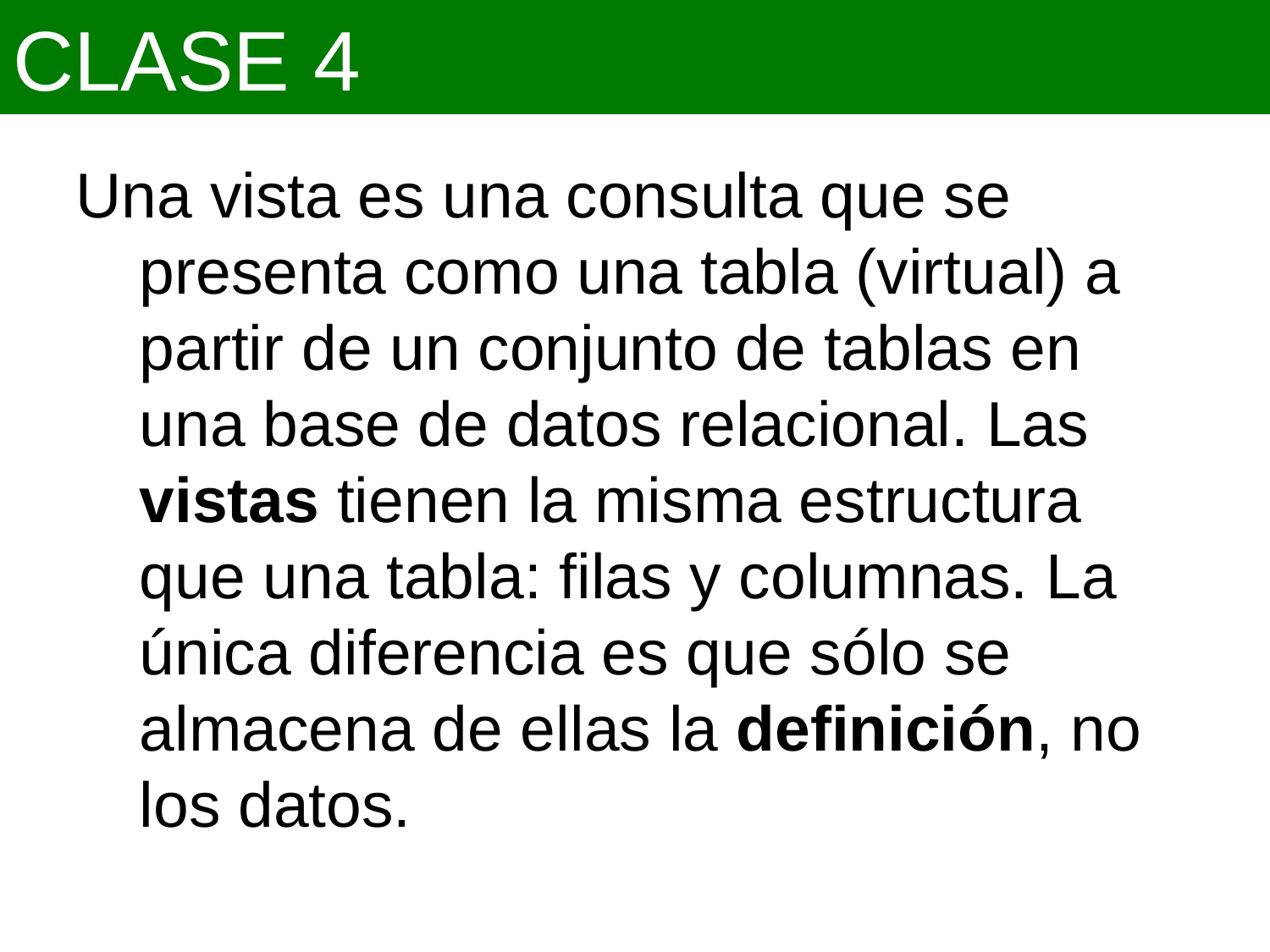

# DEFINICION
CLASE 4
Una vista es una consulta que se presenta como una tabla (virtual) a partir de un conjunto de tablas en una base de datos relacional. Las vistas tienen la misma estructura que una tabla: filas y columnas. La única diferencia es que sólo se almacena de ellas la definición, no los datos.